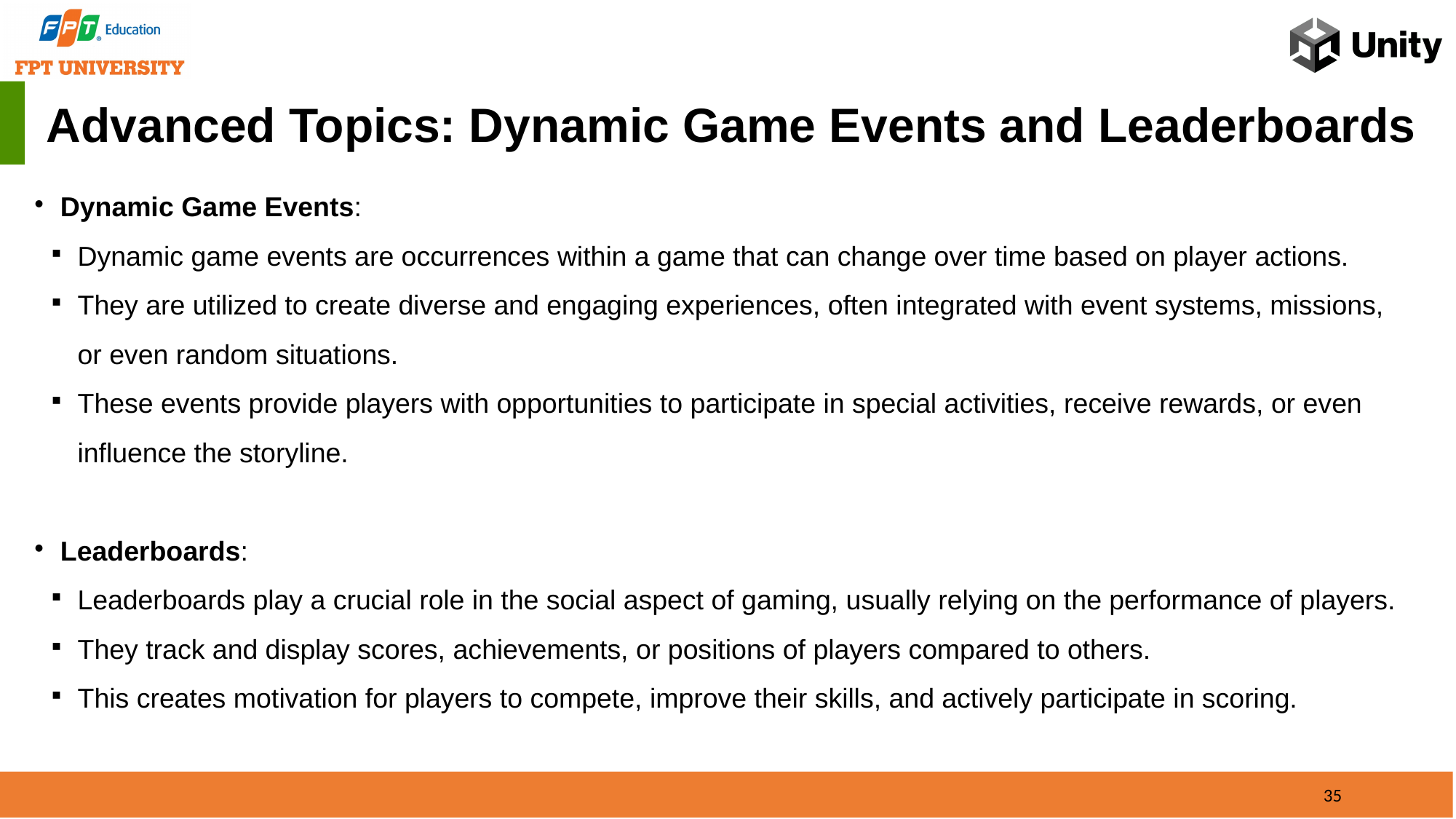

Advanced Topics: Dynamic Game Events and Leaderboards
Dynamic Game Events:
Dynamic game events are occurrences within a game that can change over time based on player actions.
They are utilized to create diverse and engaging experiences, often integrated with event systems, missions, or even random situations.
These events provide players with opportunities to participate in special activities, receive rewards, or even influence the storyline.

Leaderboards:
Leaderboards play a crucial role in the social aspect of gaming, usually relying on the performance of players.
They track and display scores, achievements, or positions of players compared to others.
This creates motivation for players to compete, improve their skills, and actively participate in scoring.
35